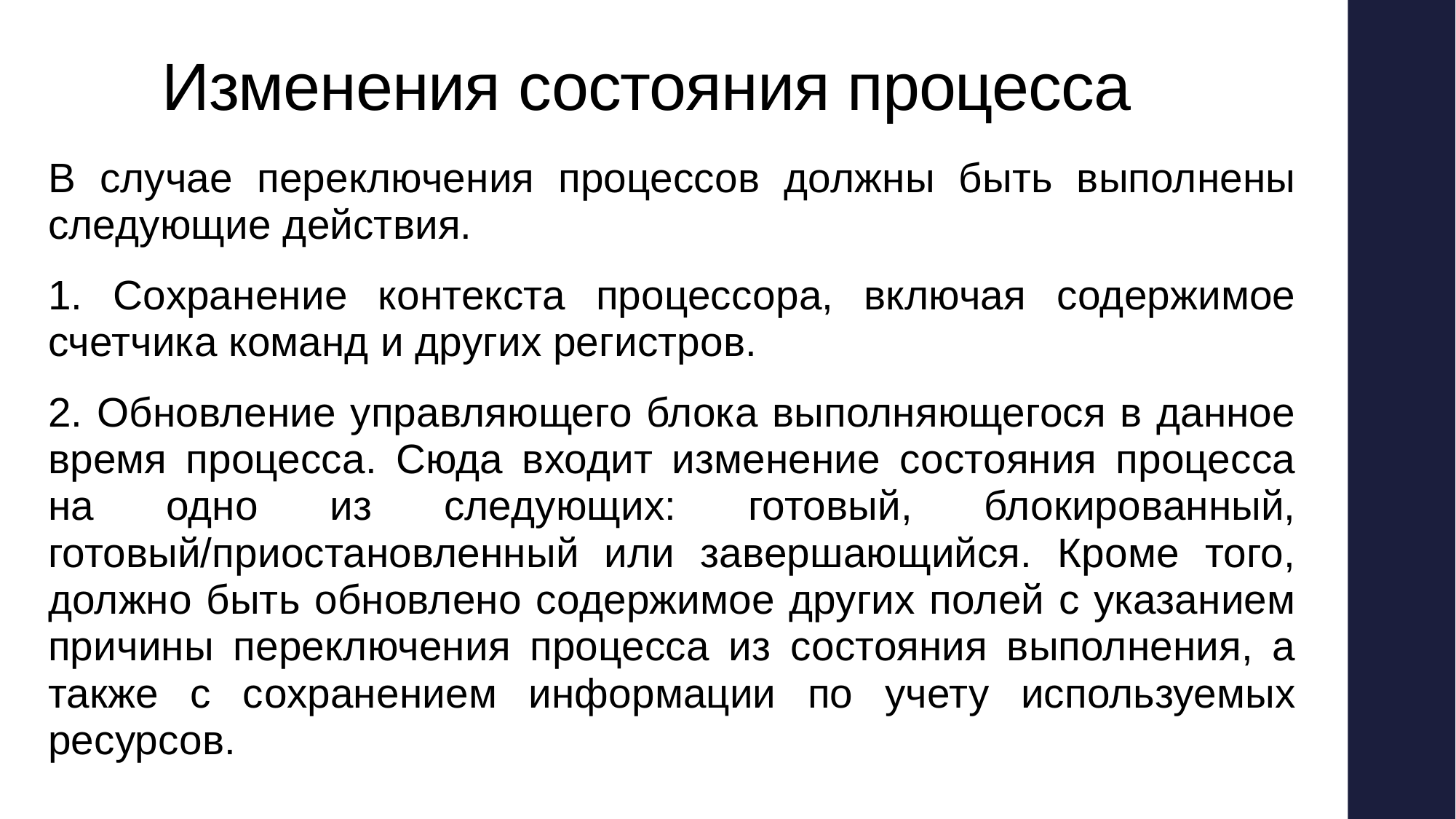

# Изменения состояния процесса
В случае переключения процессов должны быть выполнены следующие действия.
1. Сохранение контекста процессора, включая содержимое счетчика команд и других регистров.
2. Обновление управляющего блока выполняющегося в данное время процесса. Сюда входит изменение состояния процесса на одно из следующих: готовый, блокированный, готовый/приостановленный или завершающийся. Кроме того, должно быть обновлено содержимое других полей с указанием причины переключения процесса из состояния выполнения, а также с сохранением информации по учету используемых ресурсов.